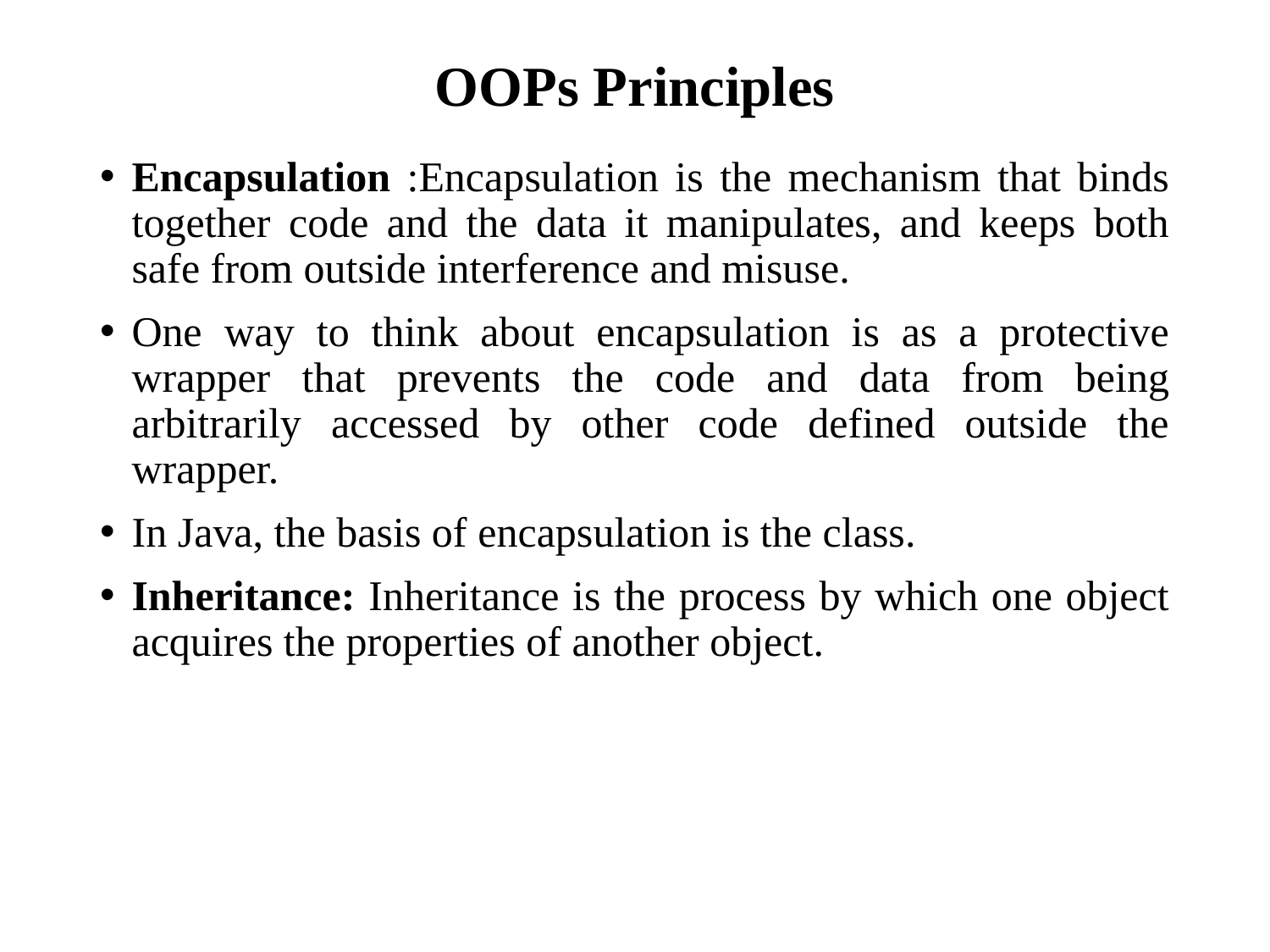

# OOPs Principles
Encapsulation :Encapsulation is the mechanism that binds together code and the data it manipulates, and keeps both safe from outside interference and misuse.
One way to think about encapsulation is as a protective wrapper that prevents the code and data from being arbitrarily accessed by other code defined outside the wrapper.
In Java, the basis of encapsulation is the class.
Inheritance: Inheritance is the process by which one object acquires the properties of another object.